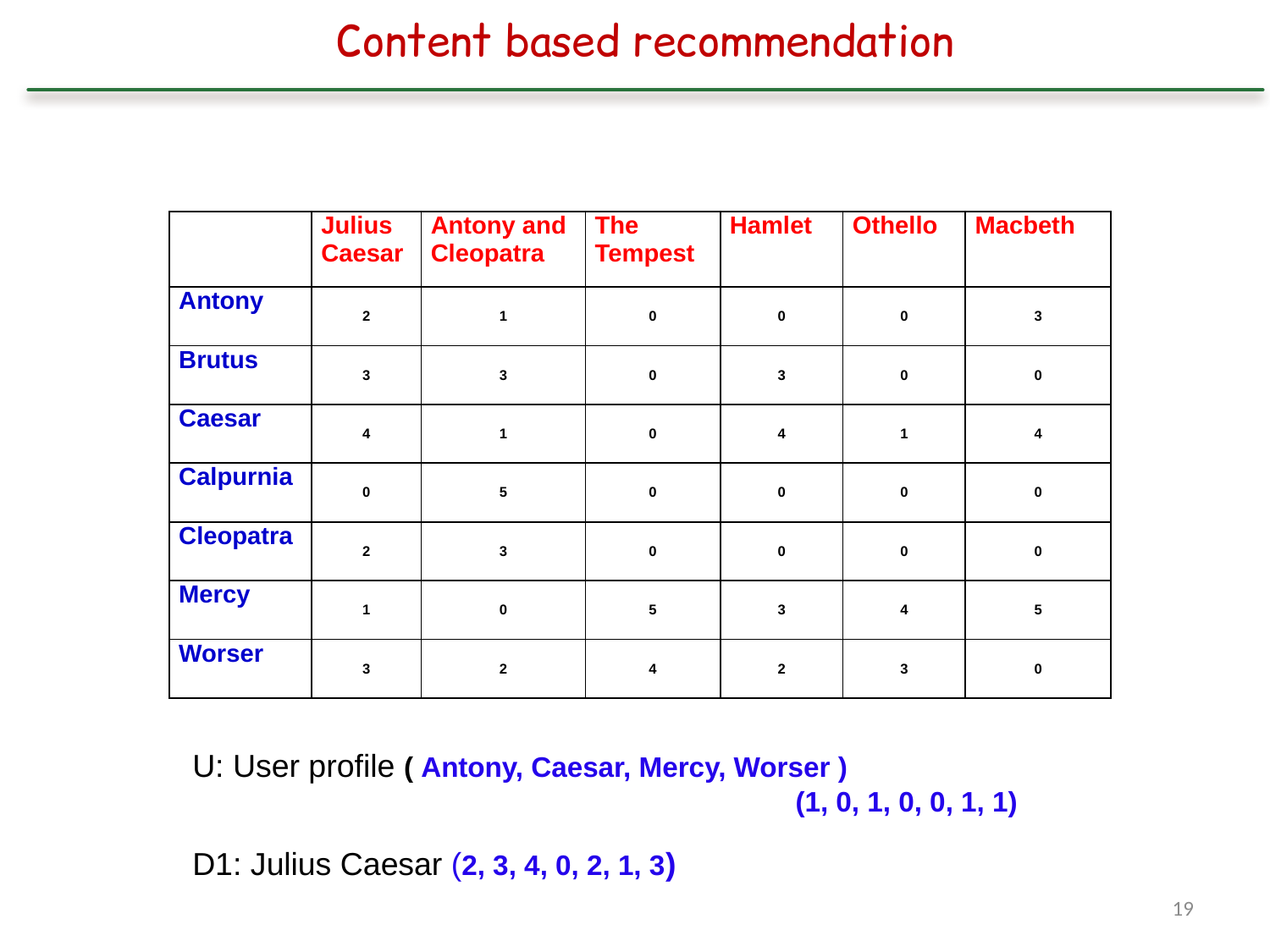

Content based recommendation
|  | Julius Caesar | Antony and Cleopatra | The Tempest | Hamlet | Othello | Macbeth |
| --- | --- | --- | --- | --- | --- | --- |
| Antony | 2 | 1 | 0 | 0 | 0 | 3 |
| Brutus | 3 | 3 | 0 | 3 | 0 | 0 |
| Caesar | 4 | 1 | 0 | 4 | 1 | 4 |
| Calpurnia | 0 | 5 | 0 | 0 | 0 | 0 |
| Cleopatra | 2 | 3 | 0 | 0 | 0 | 0 |
| Mercy | 1 | 0 | 5 | 3 | 4 | 5 |
| Worser | 3 | 2 | 4 | 2 | 3 | 0 |
U: User profile ( Antony, Caesar, Mercy, Worser )
                                                                             (1, 0, 1, 0, 0, 1, 1)
D1: Julius Caesar (2, 3, 4, 0, 2, 1, 3)
19